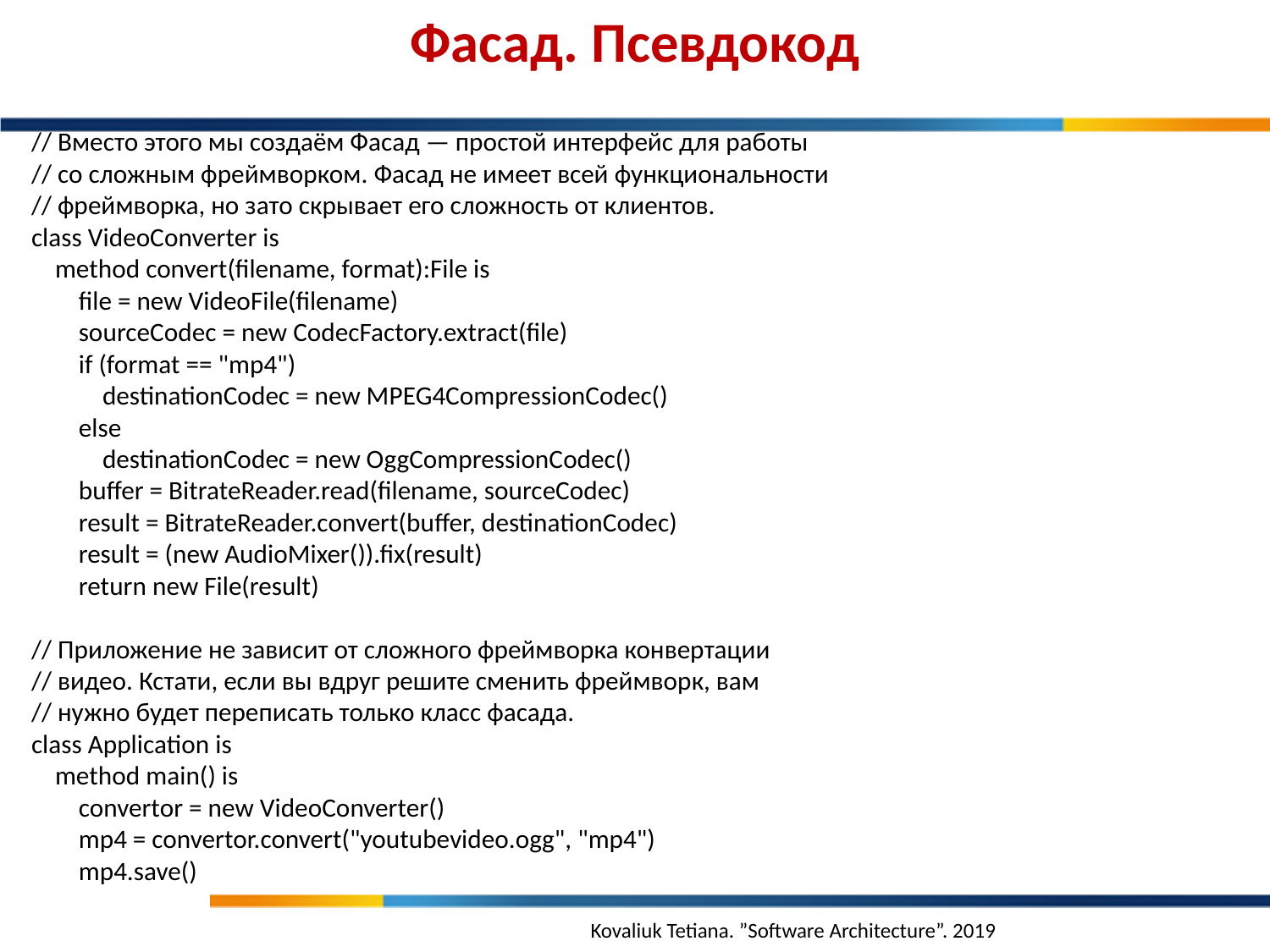

Фасад. Псевдокод
// Вместо этого мы создаём Фасад — простой интерфейс для работы
// со сложным фреймворком. Фасад не имеет всей функциональности
// фреймворка, но зато скрывает его сложность от клиентов.
class VideoConverter is
    method convert(filename, format):File is
        file = new VideoFile(filename)
        sourceCodec = new CodecFactory.extract(file)
        if (format == "mp4")
            destinationCodec = new MPEG4CompressionCodec()
        else
            destinationCodec = new OggCompressionCodec()
        buffer = BitrateReader.read(filename, sourceCodec)
        result = BitrateReader.convert(buffer, destinationCodec)
        result = (new AudioMixer()).fix(result)
        return new File(result)

// Приложение не зависит от сложного фреймворка конвертации
// видео. Кстати, если вы вдруг решите сменить фреймворк, вам
// нужно будет переписать только класс фасада.
class Application is
    method main() is
        convertor = new VideoConverter()
        mp4 = convertor.convert("youtubevideo.ogg", "mp4")
        mp4.save()